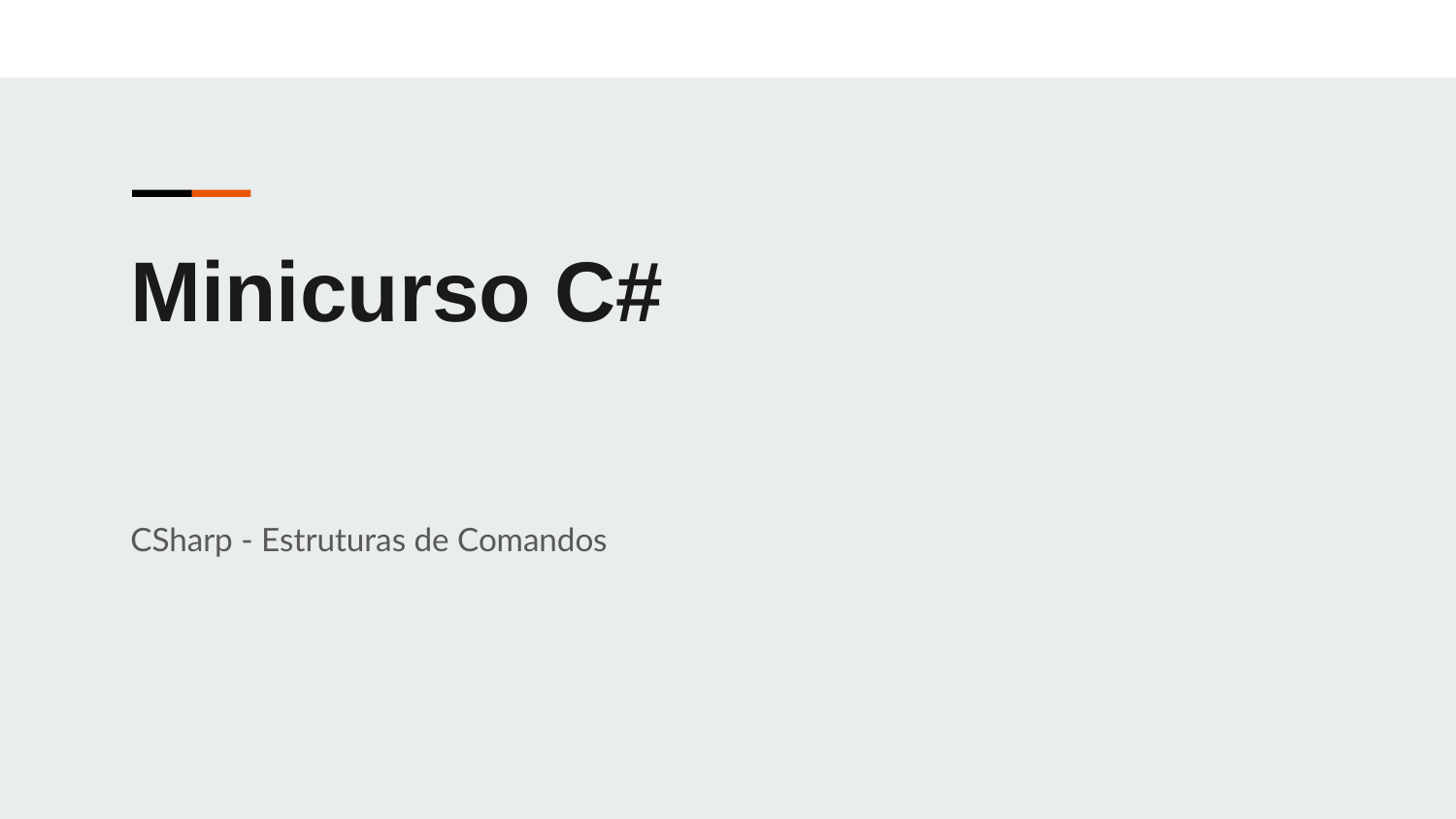

Minicurso C#
CSharp - Estruturas de Comandos